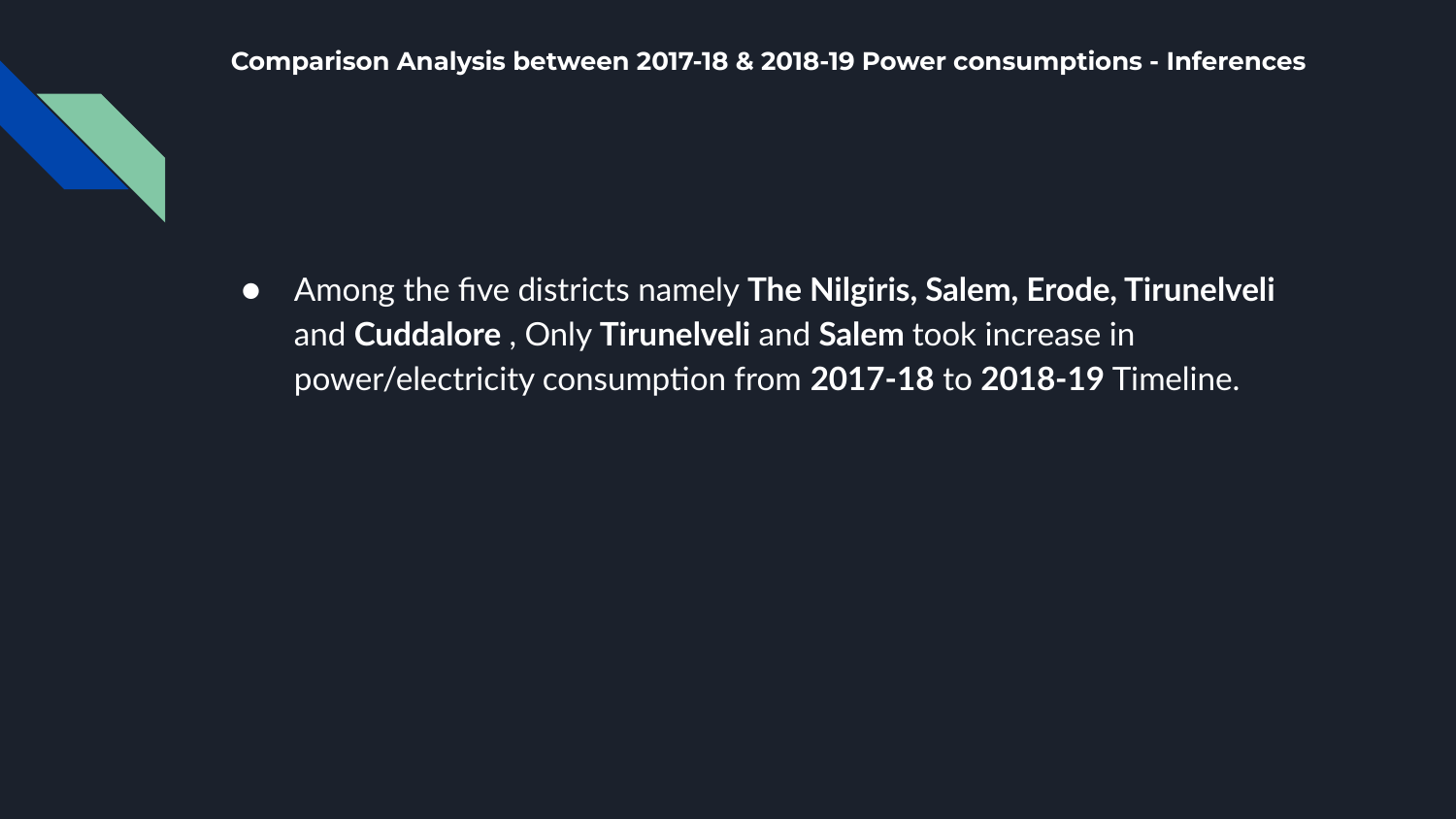

# Comparison Analysis between 2017-18 & 2018-19 Power consumptions - Inferences
Among the five districts namely The Nilgiris, Salem, Erode, Tirunelveli and Cuddalore , Only Tirunelveli and Salem took increase in power/electricity consumption from 2017-18 to 2018-19 Timeline.